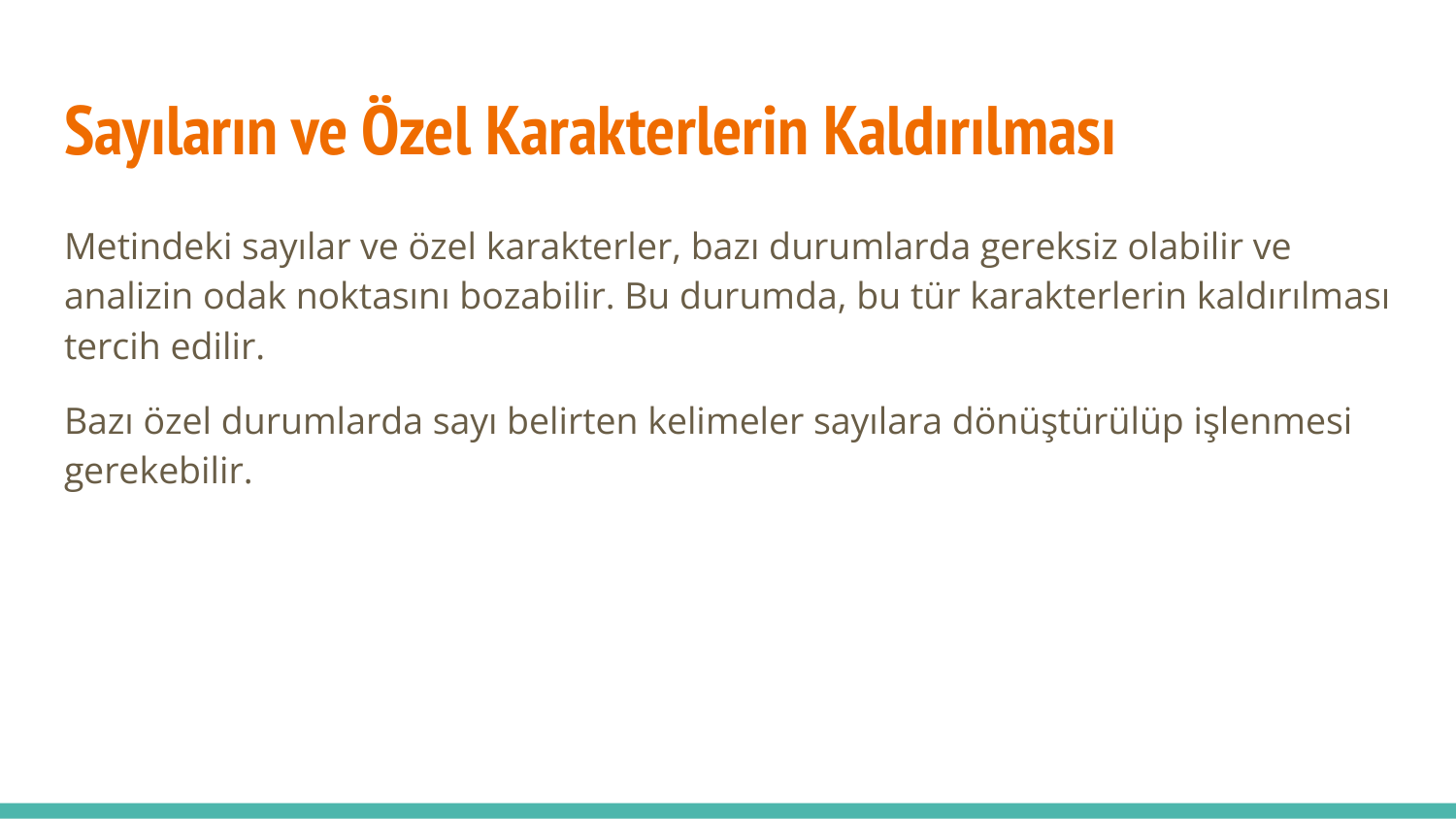

# Sayıların ve Özel Karakterlerin Kaldırılması
Metindeki sayılar ve özel karakterler, bazı durumlarda gereksiz olabilir ve analizin odak noktasını bozabilir. Bu durumda, bu tür karakterlerin kaldırılması tercih edilir.
Bazı özel durumlarda sayı belirten kelimeler sayılara dönüştürülüp işlenmesi gerekebilir.